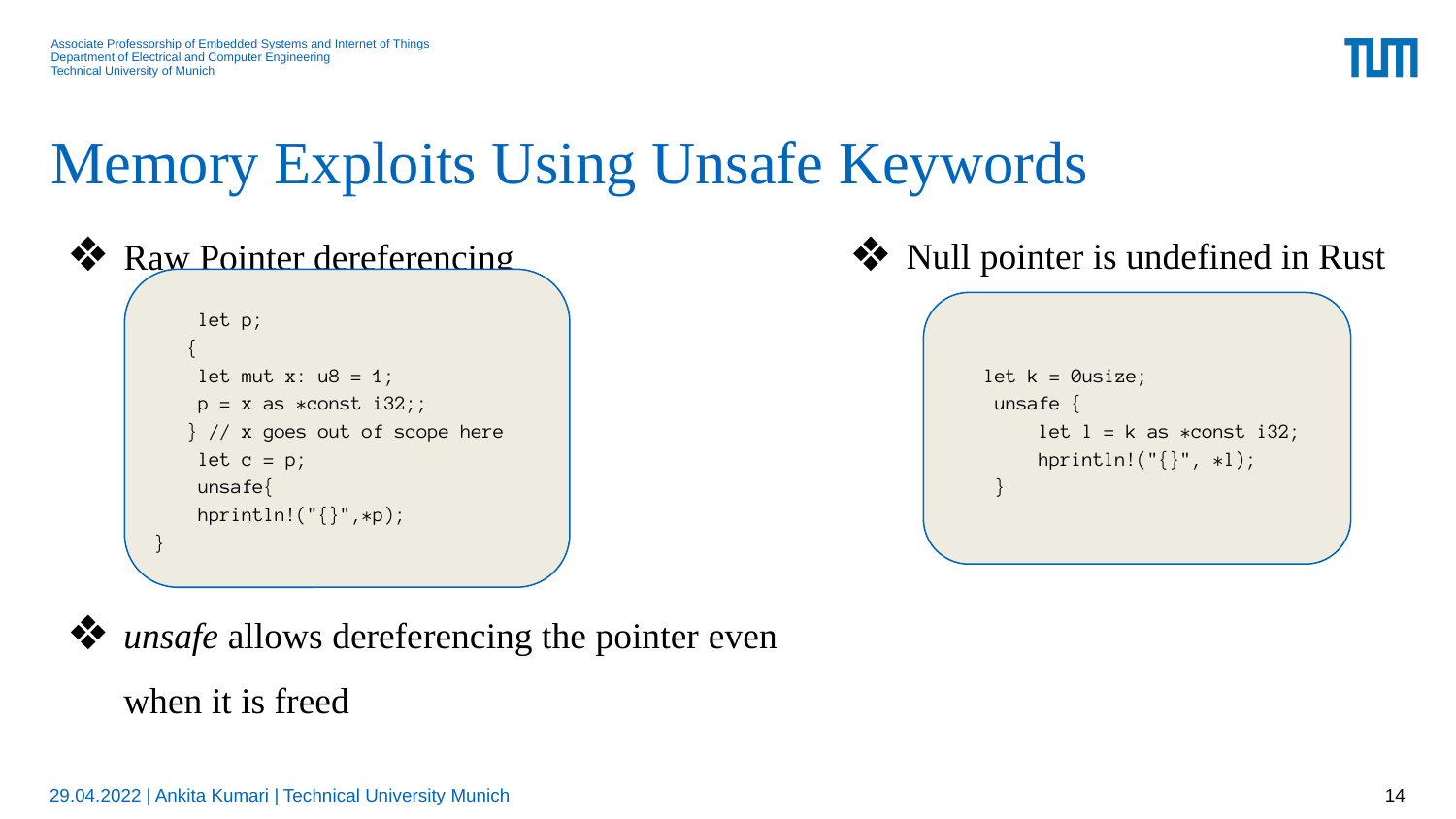

# Memory Exploits Using Unsafe Keywords
Raw Pointer dereferencing

unsafe allows dereferencing the pointer even when it is freed
Null pointer is undefined in Rust
    let p;
   {
    let mut x: u8 = 1;
    p = x as *const i32;;
   } // x goes out of scope here
    let c = p;
    unsafe{
    hprintln!("{}",*p);
}
   let k = 0usize;
    unsafe {
        let l = k as *const i32;
        hprintln!("{}", *l);
    }
29.04.2022 | Ankita Kumari | Technical University Munich
14